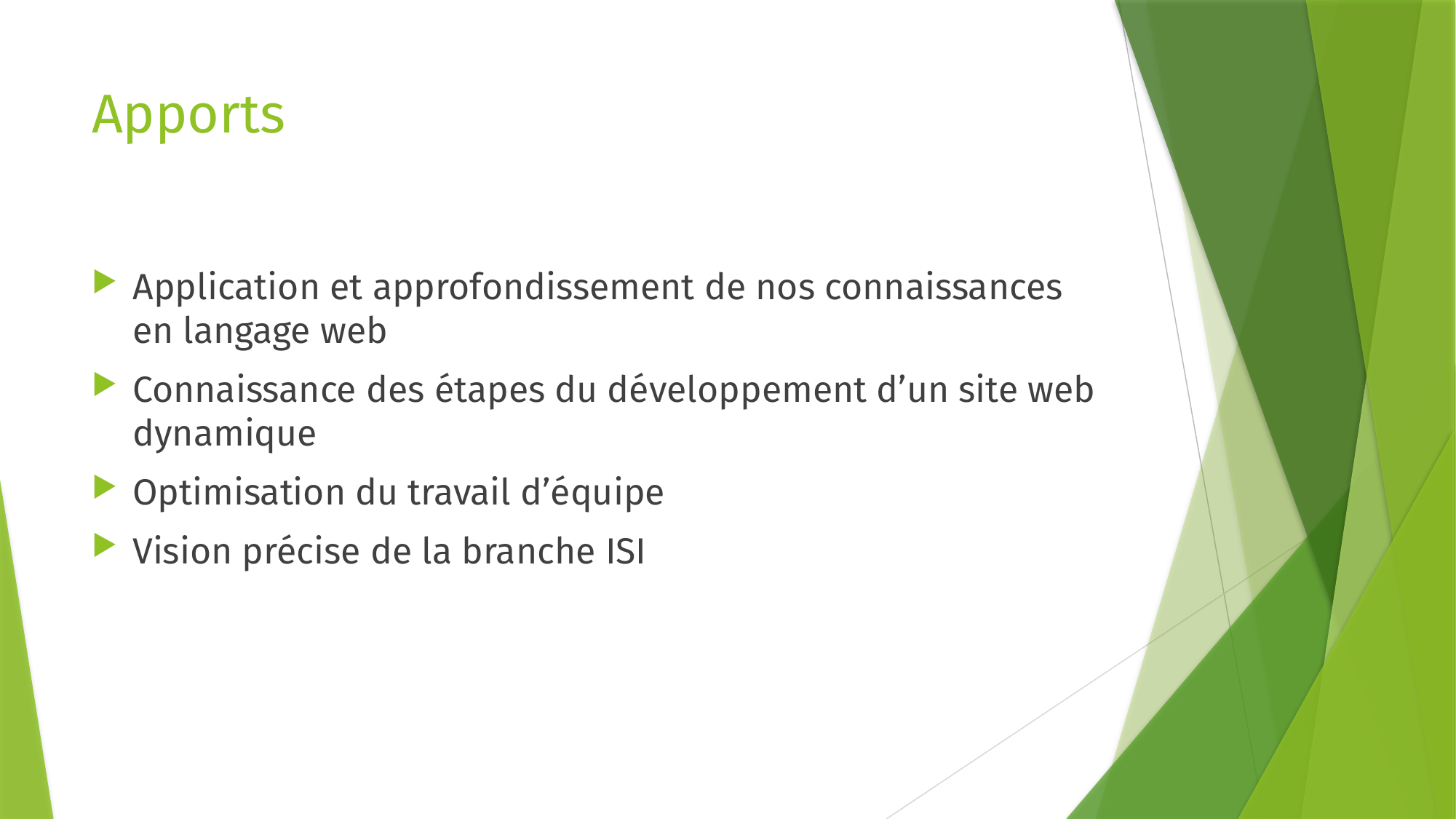

# Apports
Application et approfondissement de nos connaissances en langage web
Connaissance des étapes du développement d’un site web dynamique
Optimisation du travail d’équipe
Vision précise de la branche ISI